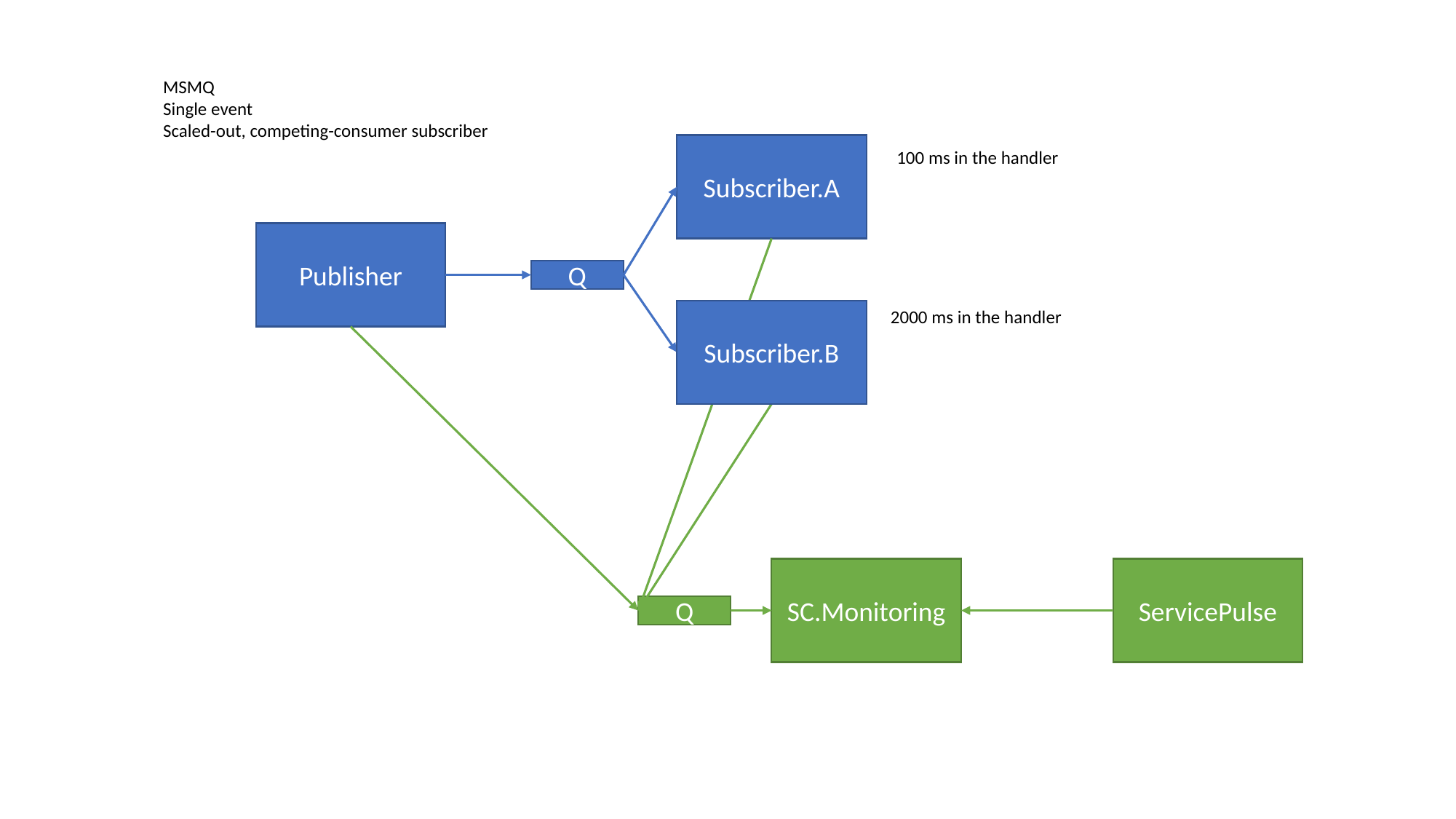

MSMQ
Single event
Scaled-out, competing-consumer subscriber
Subscriber.A
100 ms in the handler
Publisher
Q
Subscriber.B
2000 ms in the handler
SC.Monitoring
ServicePulse
Q